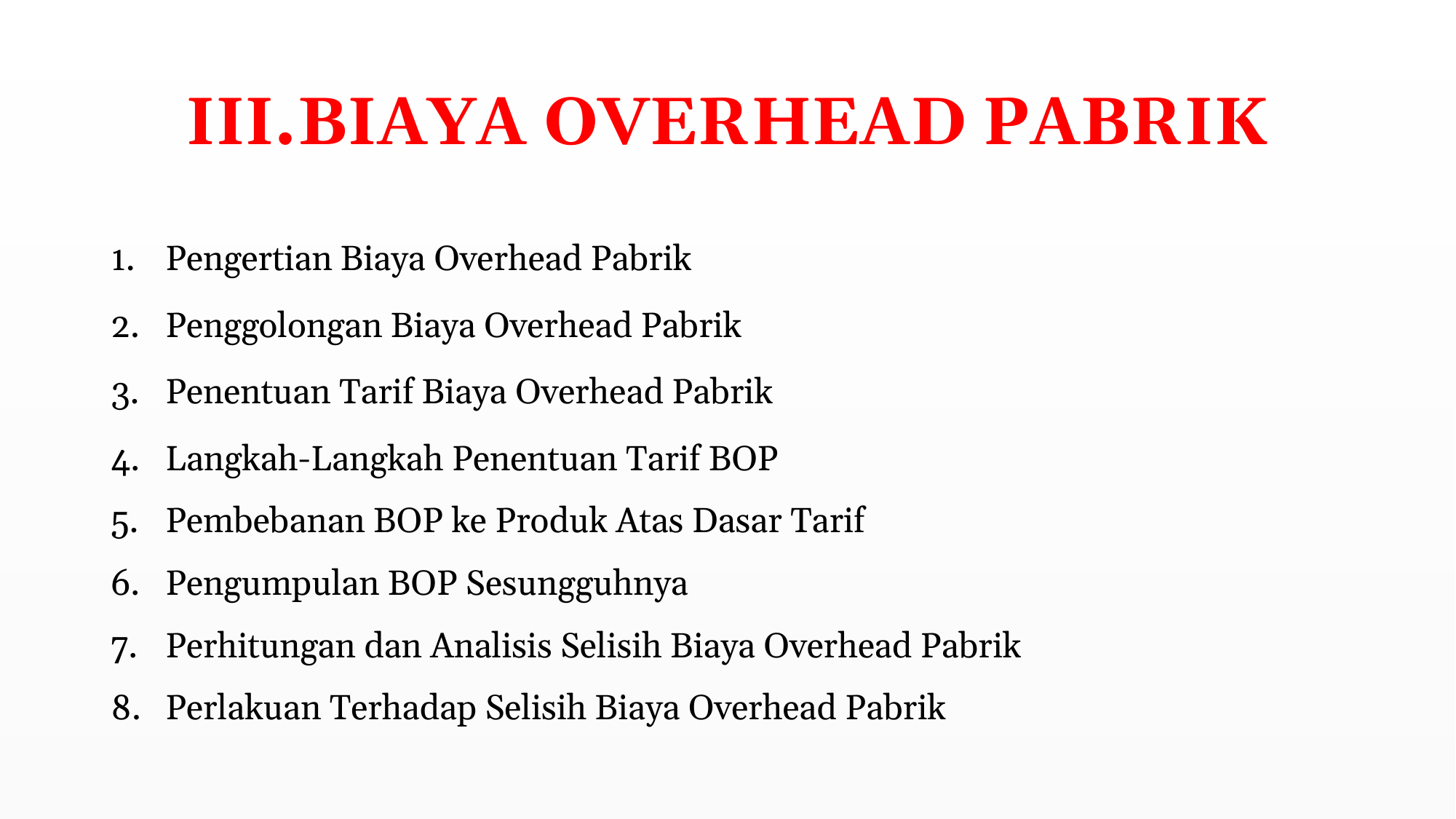

# BIAYA OVERHEAD PABRIK
Pengertian Biaya Overhead Pabrik
Penggolongan Biaya Overhead Pabrik
Penentuan Tarif Biaya Overhead Pabrik
Langkah-Langkah Penentuan Tarif BOP
Pembebanan BOP ke Produk Atas Dasar Tarif
Pengumpulan BOP Sesungguhnya
Perhitungan dan Analisis Selisih Biaya Overhead Pabrik
Perlakuan Terhadap Selisih Biaya Overhead Pabrik